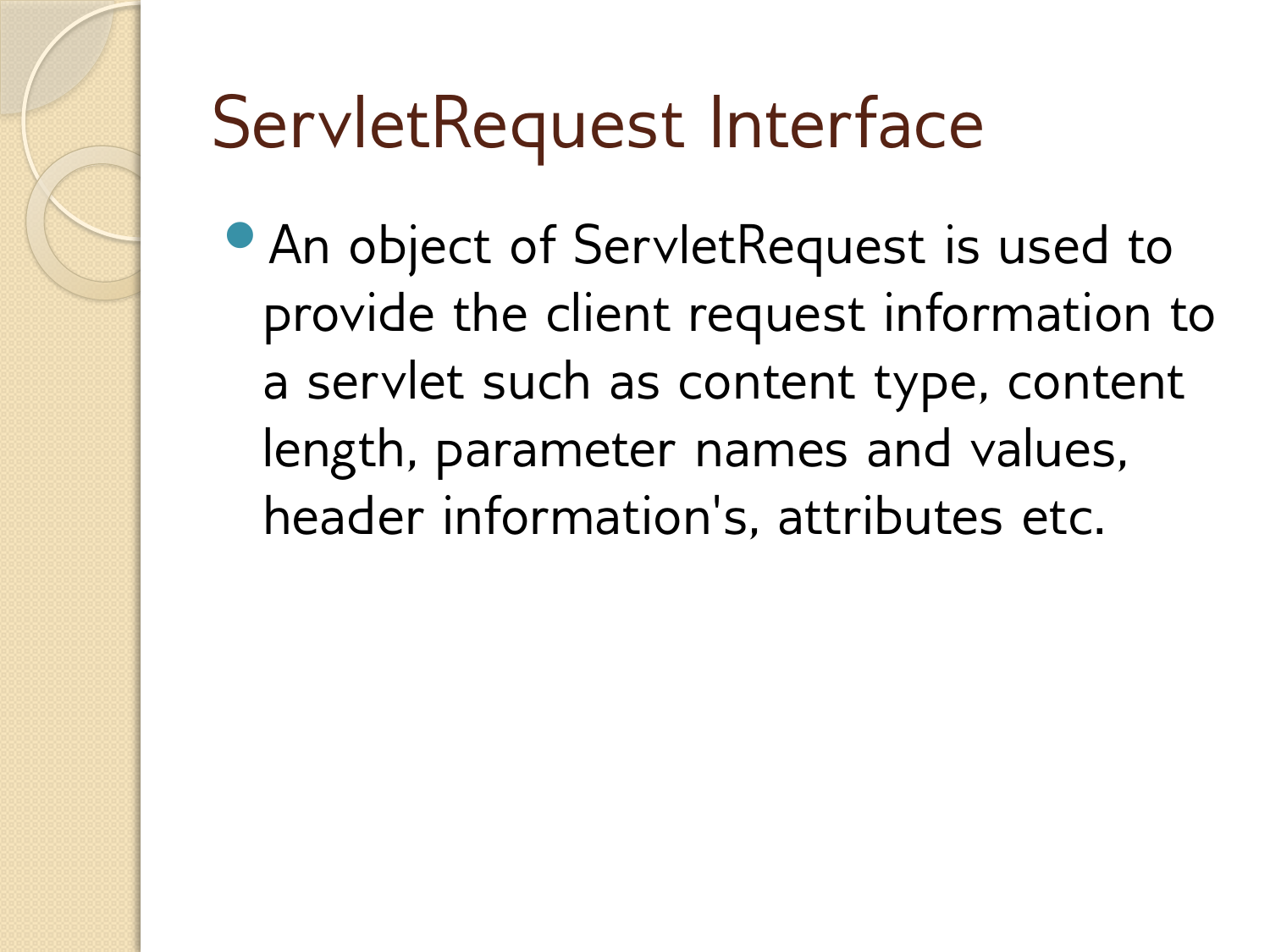

# ServletRequest Interface
An object of ServletRequest is used to provide the client request information to a servlet such as content type, content length, parameter names and values, header information's, attributes etc.